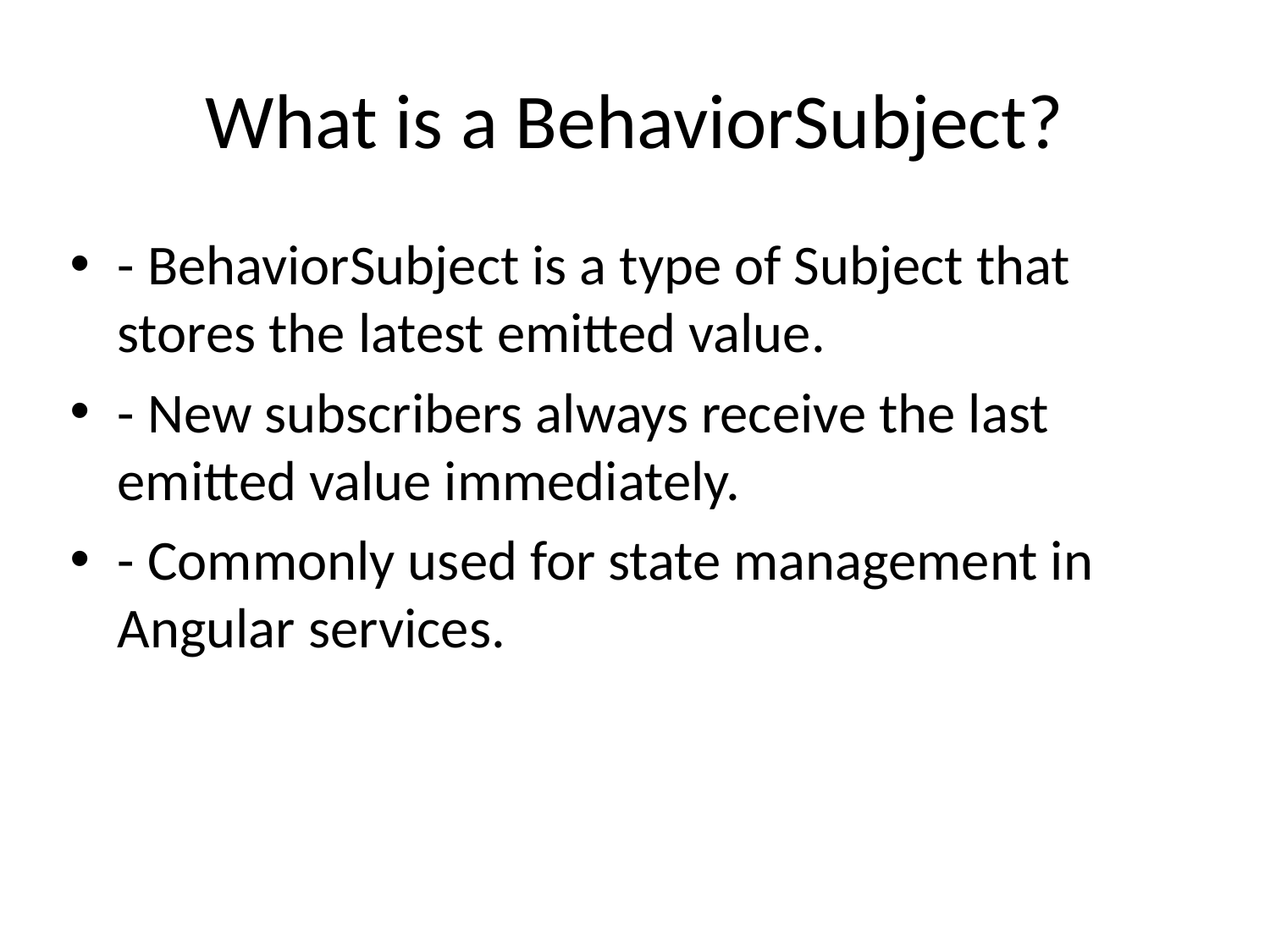

# What is a BehaviorSubject?
- BehaviorSubject is a type of Subject that stores the latest emitted value.
- New subscribers always receive the last emitted value immediately.
- Commonly used for state management in Angular services.